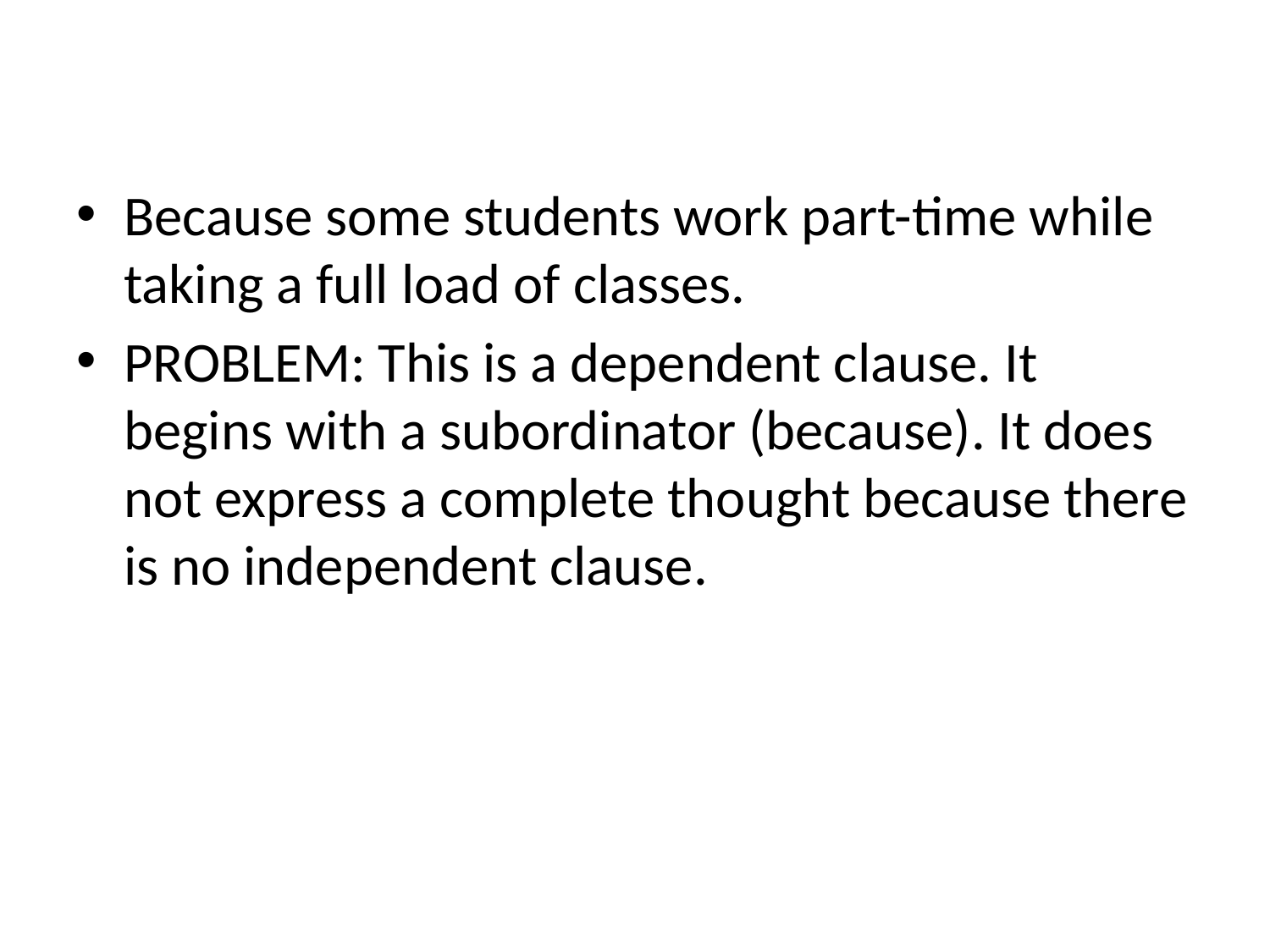

Because some students work part-time while taking a full load of classes.
PROBLEM: This is a dependent clause. It begins with a subordinator (because). It does not express a complete thought because there is no independent clause.